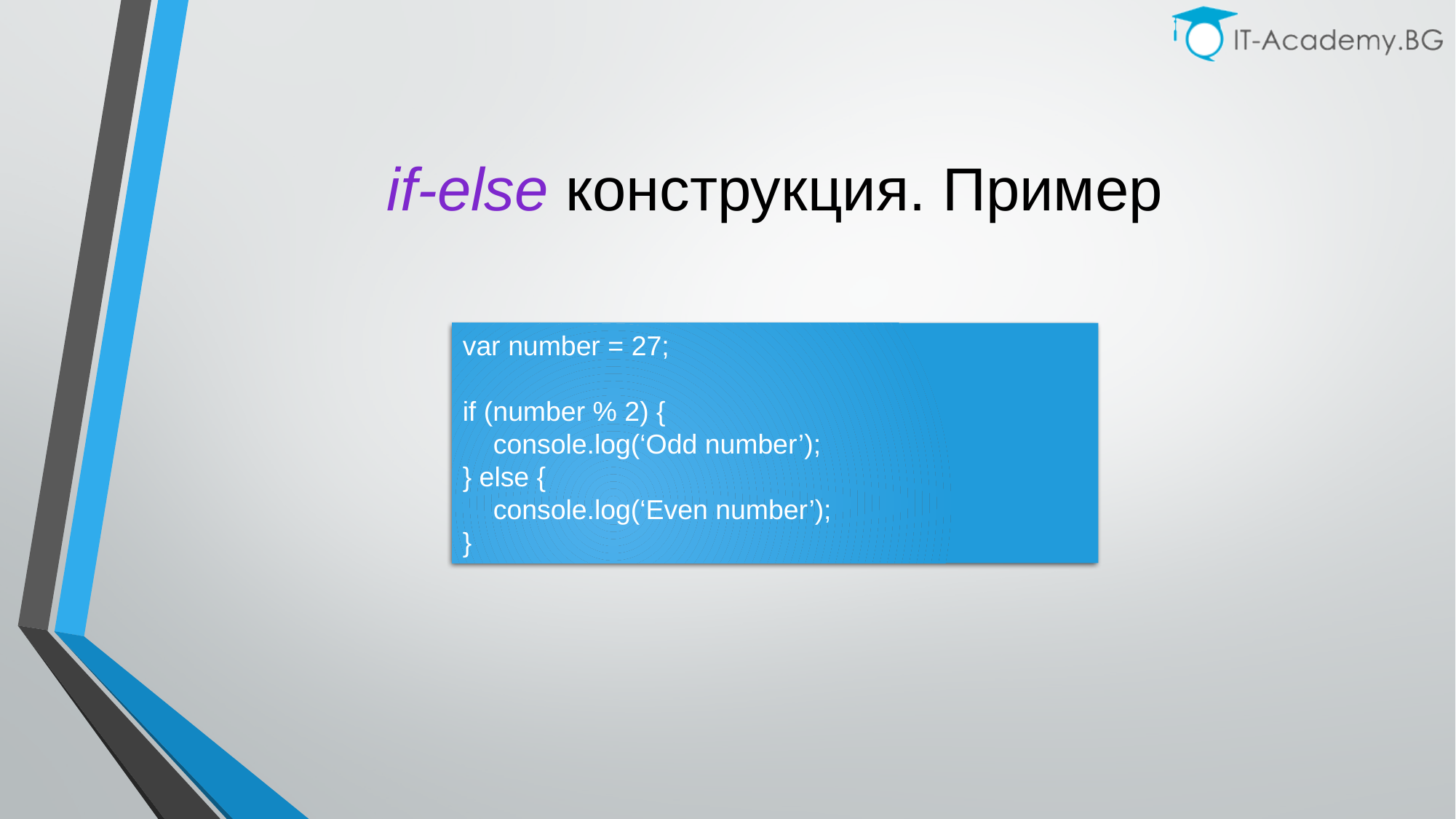

# if-else конструкция. Пример
var number = 27;

if (number % 2) {
    console.log(‘Odd number’);
} else {
    console.log(‘Even number’);
}